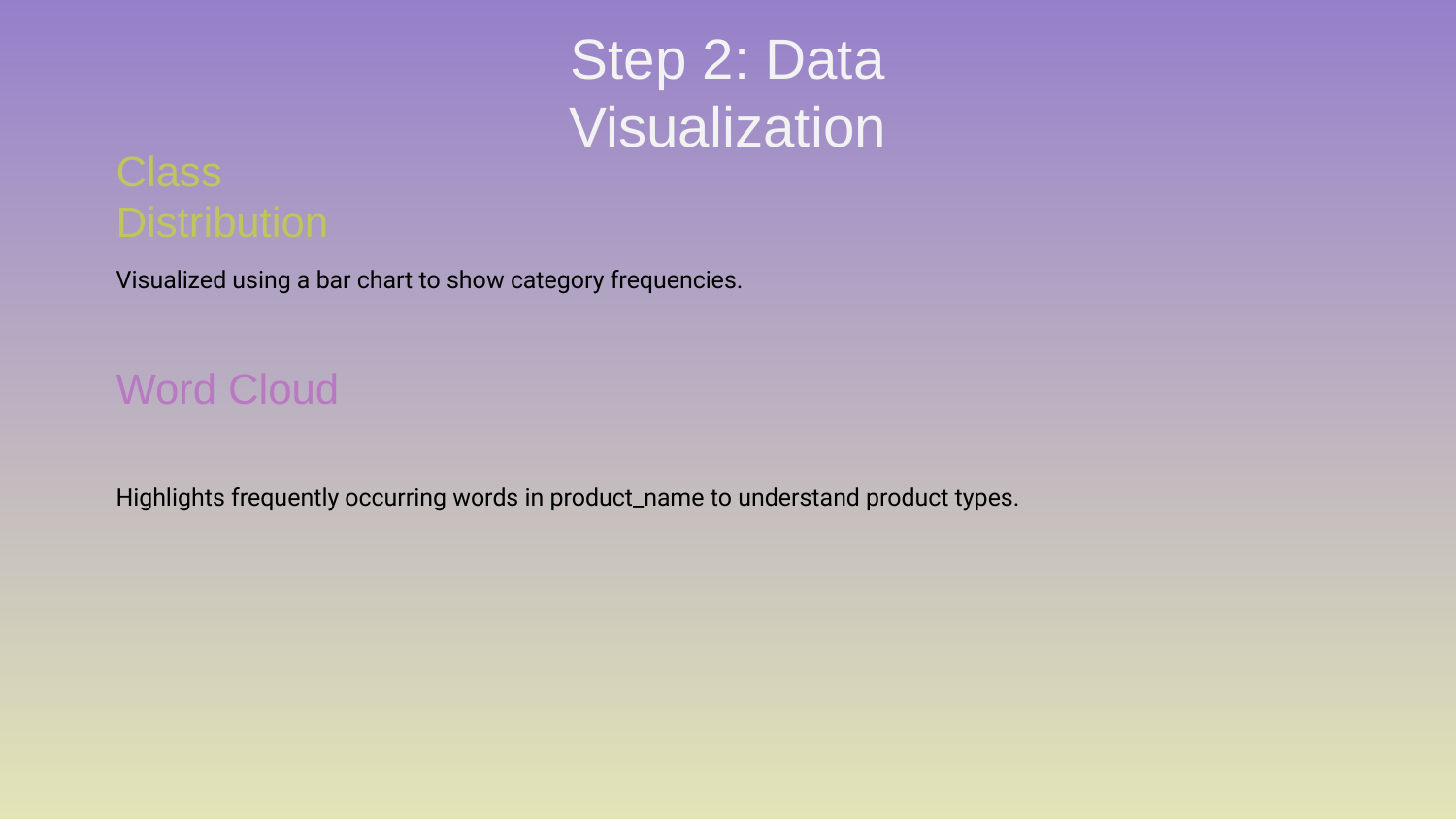

# Step 2: Data Visualization
Class Distribution
Visualized using a bar chart to show category frequencies.
Word Cloud
Highlights frequently occurring words in product_name to understand product types.